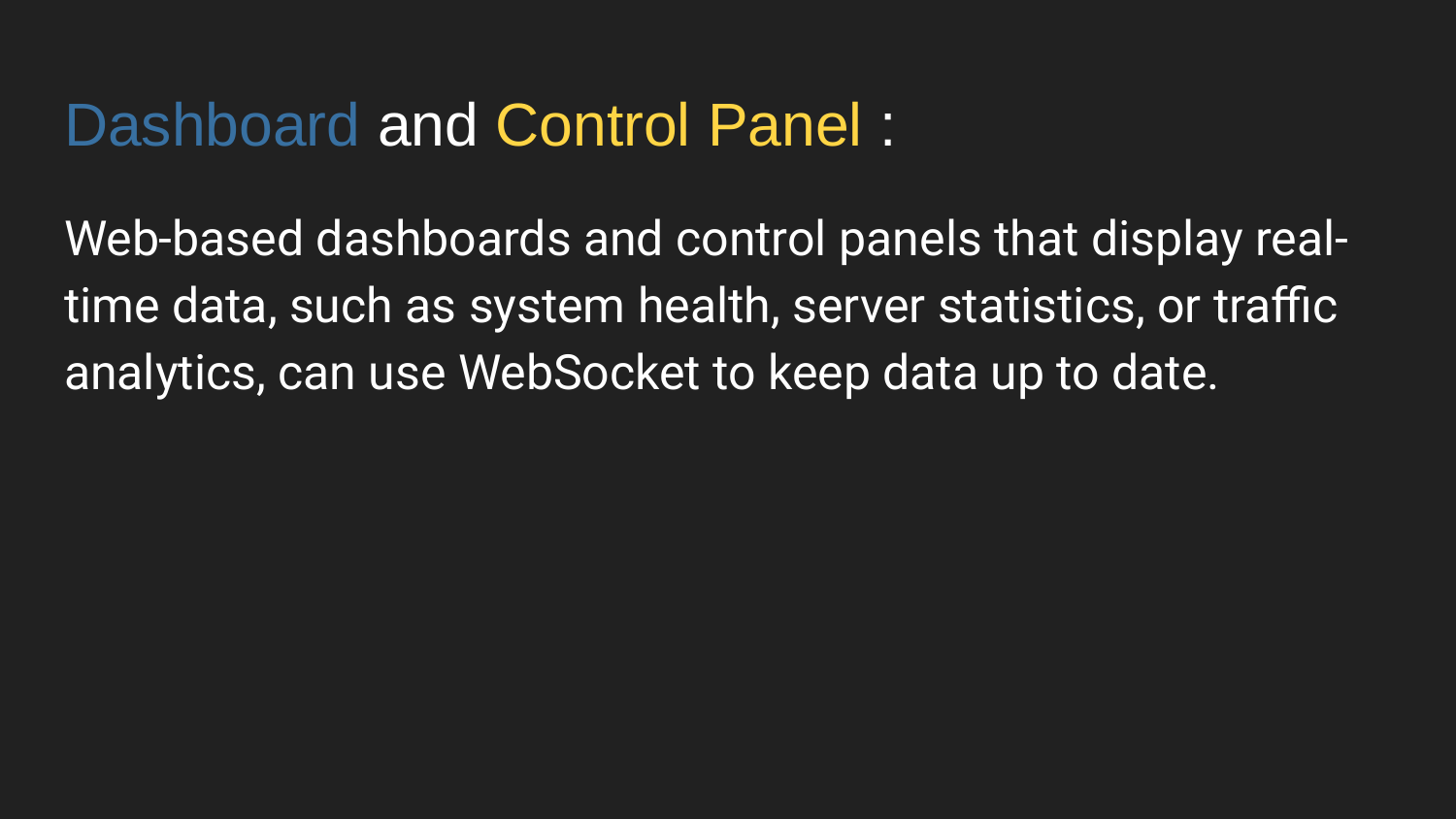

# Dashboard and Control Panel :
Web-based dashboards and control panels that display real-time data, such as system health, server statistics, or traffic analytics, can use WebSocket to keep data up to date.